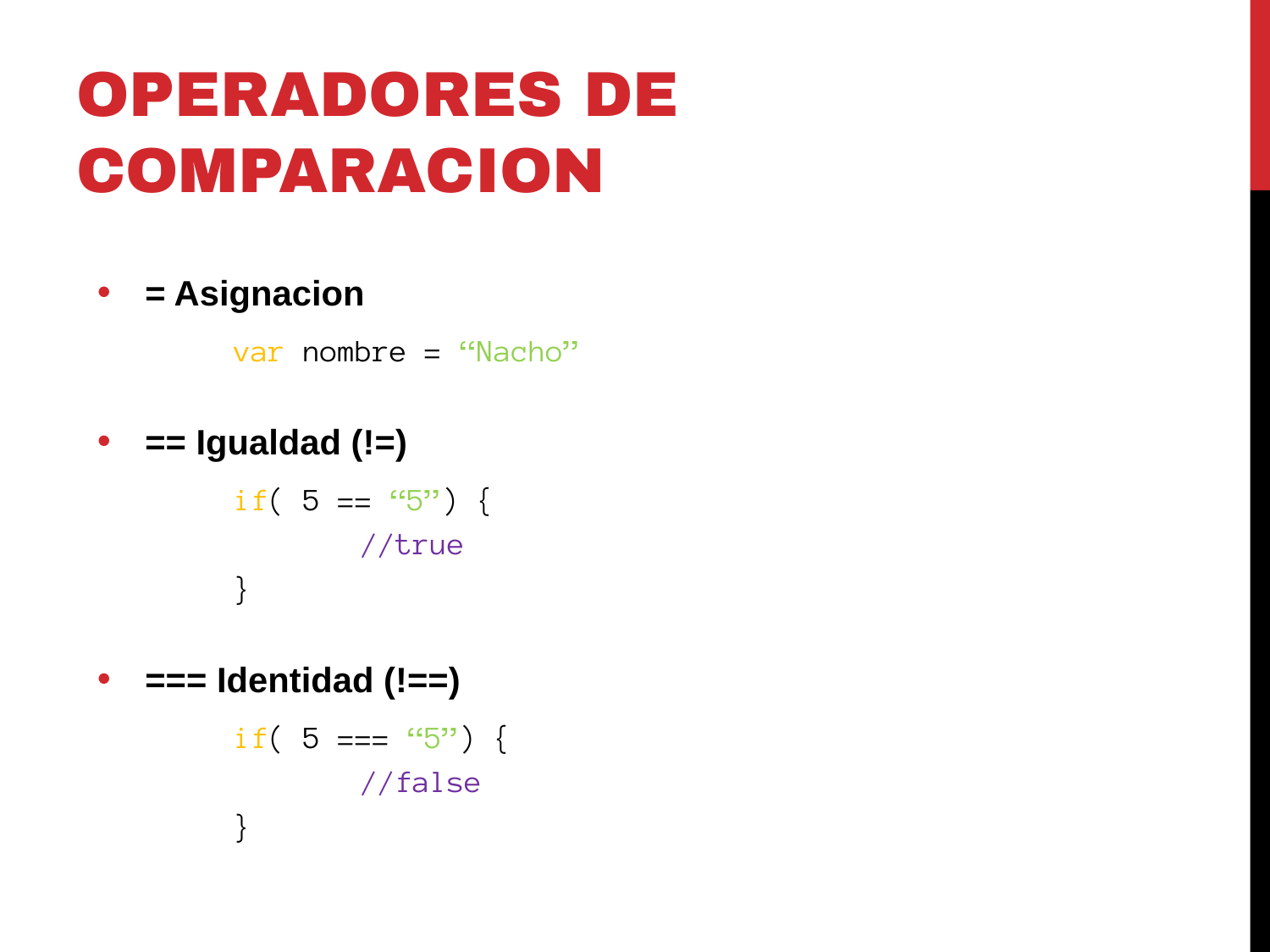

# Operadores de comparacion

= Asignacion
var nombre = “Nacho”

== Igualdad (!=)
if( 5 == “5”) {
	//true
}

=== Identidad (!==)
if( 5 === “5”) {
	//false
}